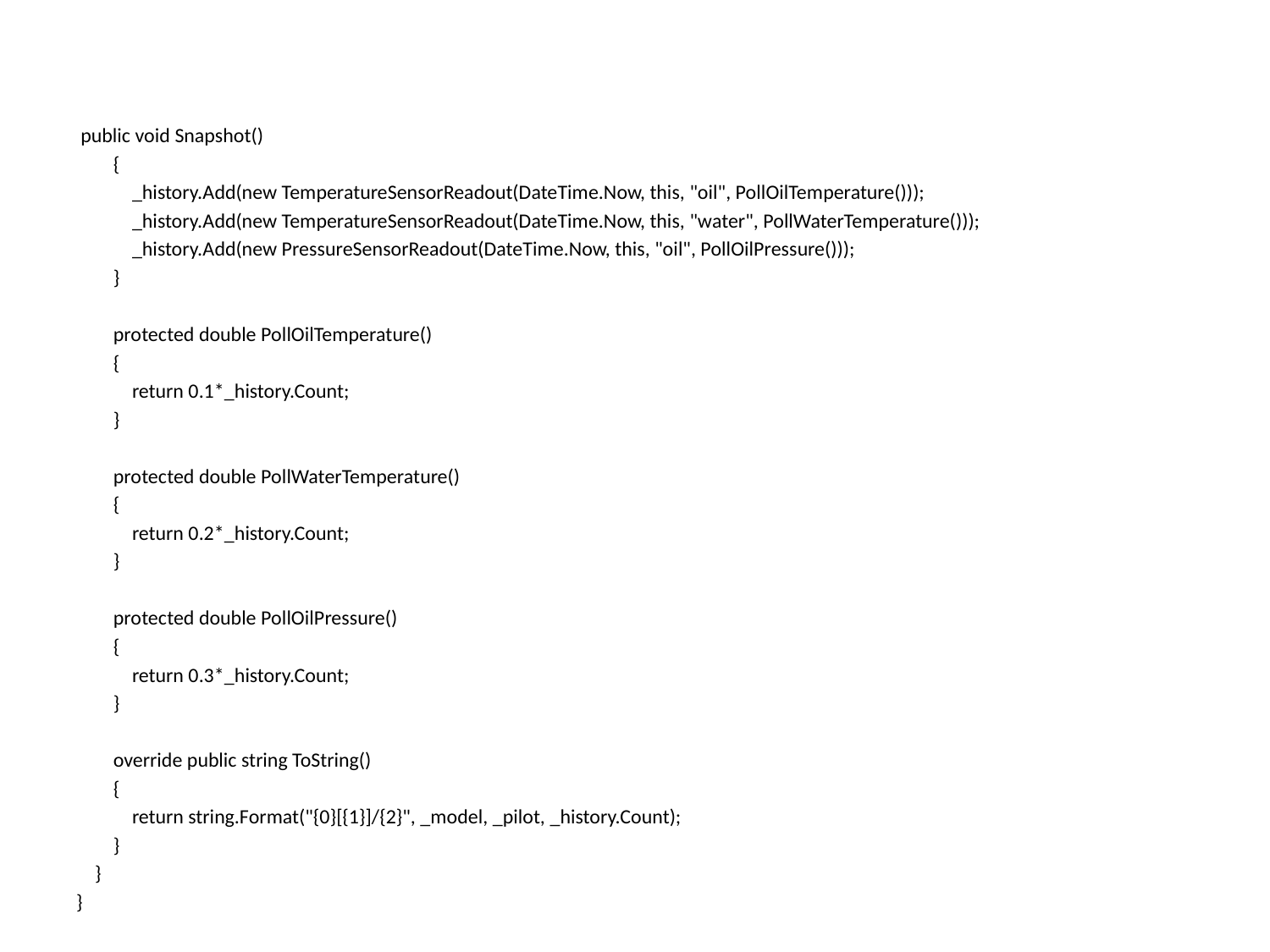

#
 public void Snapshot()
        {
            _history.Add(new TemperatureSensorReadout(DateTime.Now, this, "oil", PollOilTemperature()));
            _history.Add(new TemperatureSensorReadout(DateTime.Now, this, "water", PollWaterTemperature()));
            _history.Add(new PressureSensorReadout(DateTime.Now, this, "oil", PollOilPressure()));
        }

        protected double PollOilTemperature()
        {
            return 0.1*_history.Count;
        }

        protected double PollWaterTemperature()
        {
            return 0.2*_history.Count;
        }

        protected double PollOilPressure()
        {
            return 0.3*_history.Count;
        }

        override public string ToString()
        {
            return string.Format("{0}[{1}]/{2}", _model, _pilot, _history.Count);
        }
    }
}